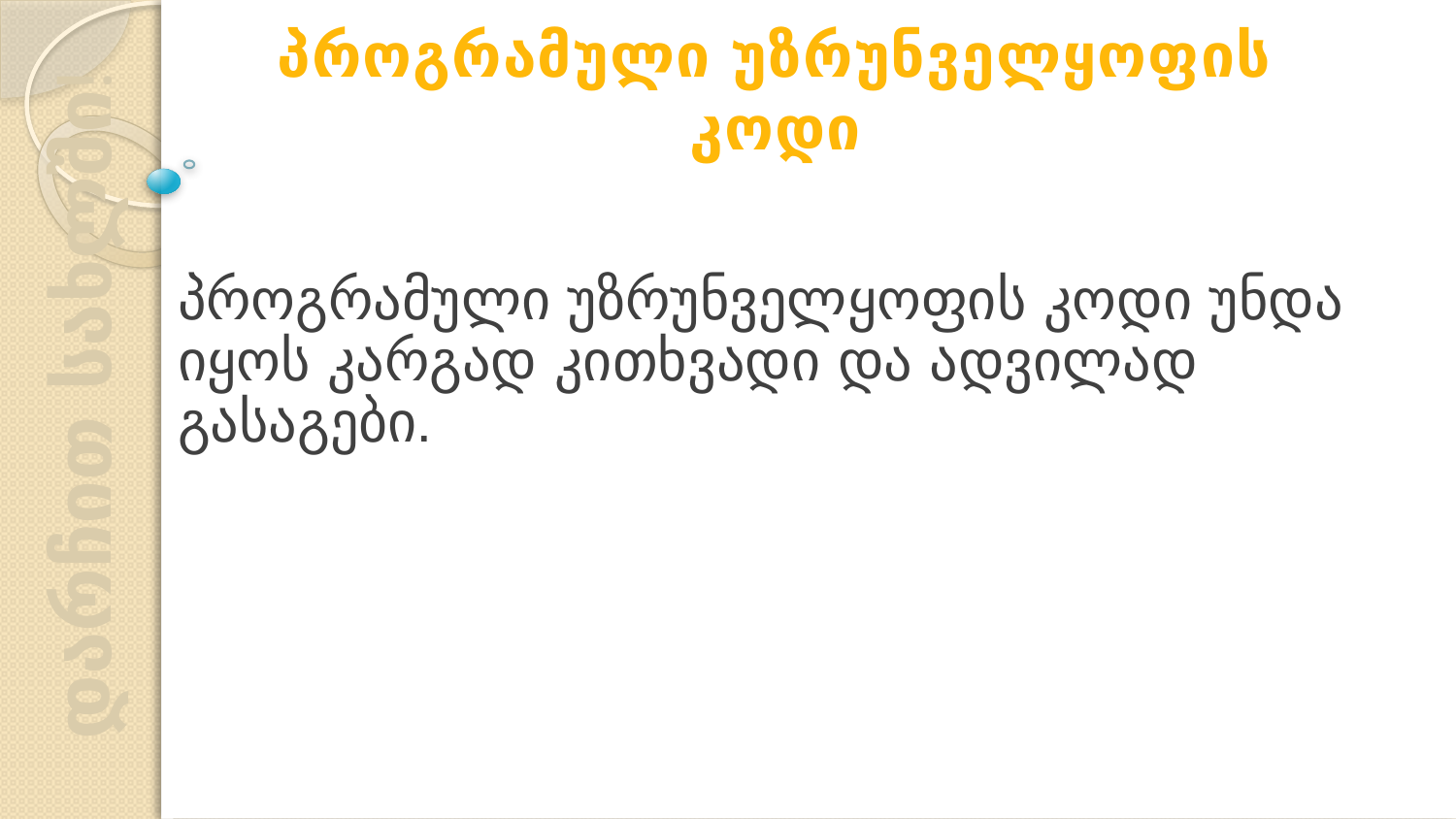

პროგრამული უზრუნველყოფის კოდი
პროგრამული უზრუნველყოფის კოდი უნდა იყოს კარგად კითხვადი და ადვილად გასაგები.
დარჩით სახლში!